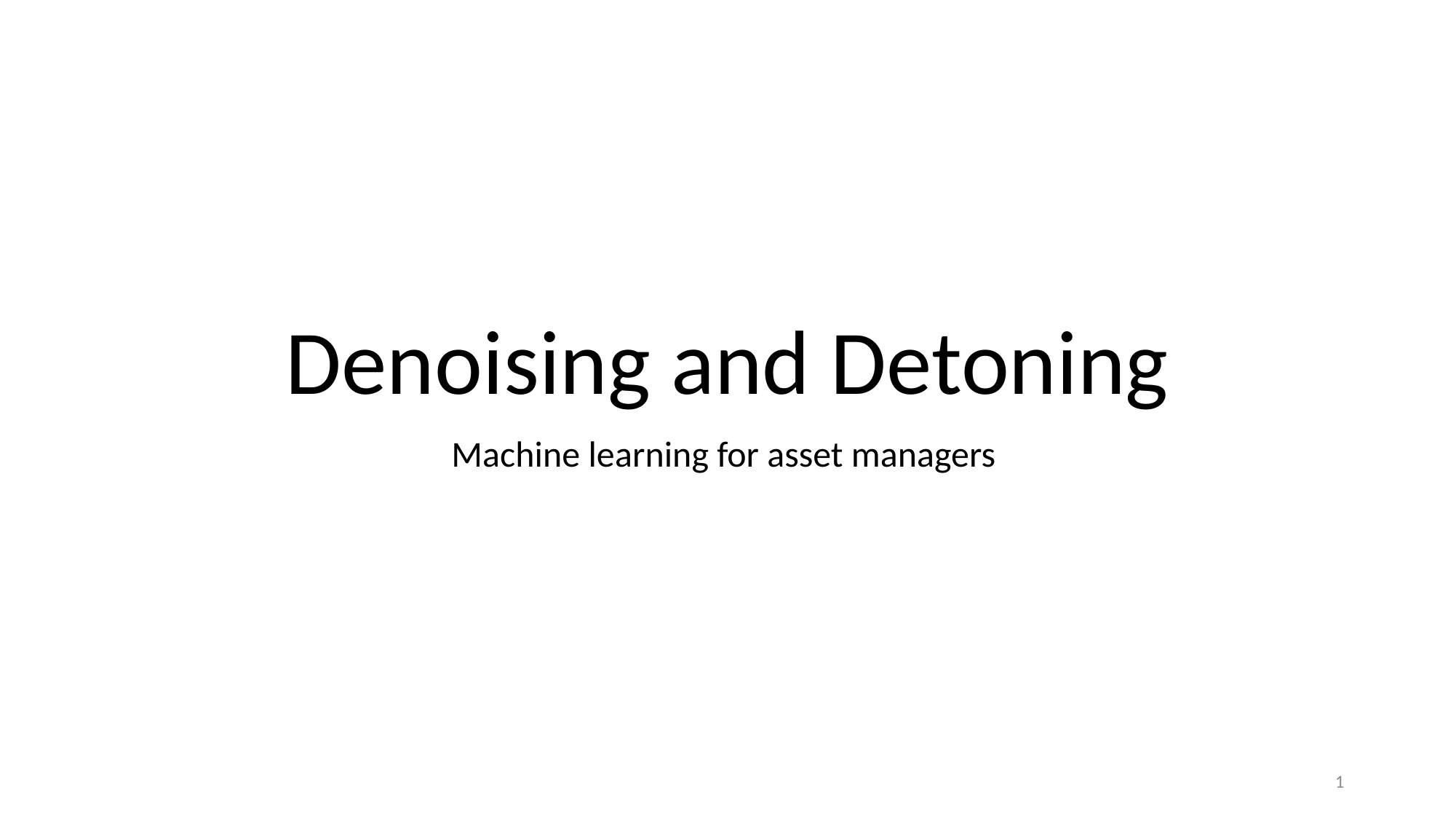

# Denoising and Detoning
Machine learning for asset managers
1